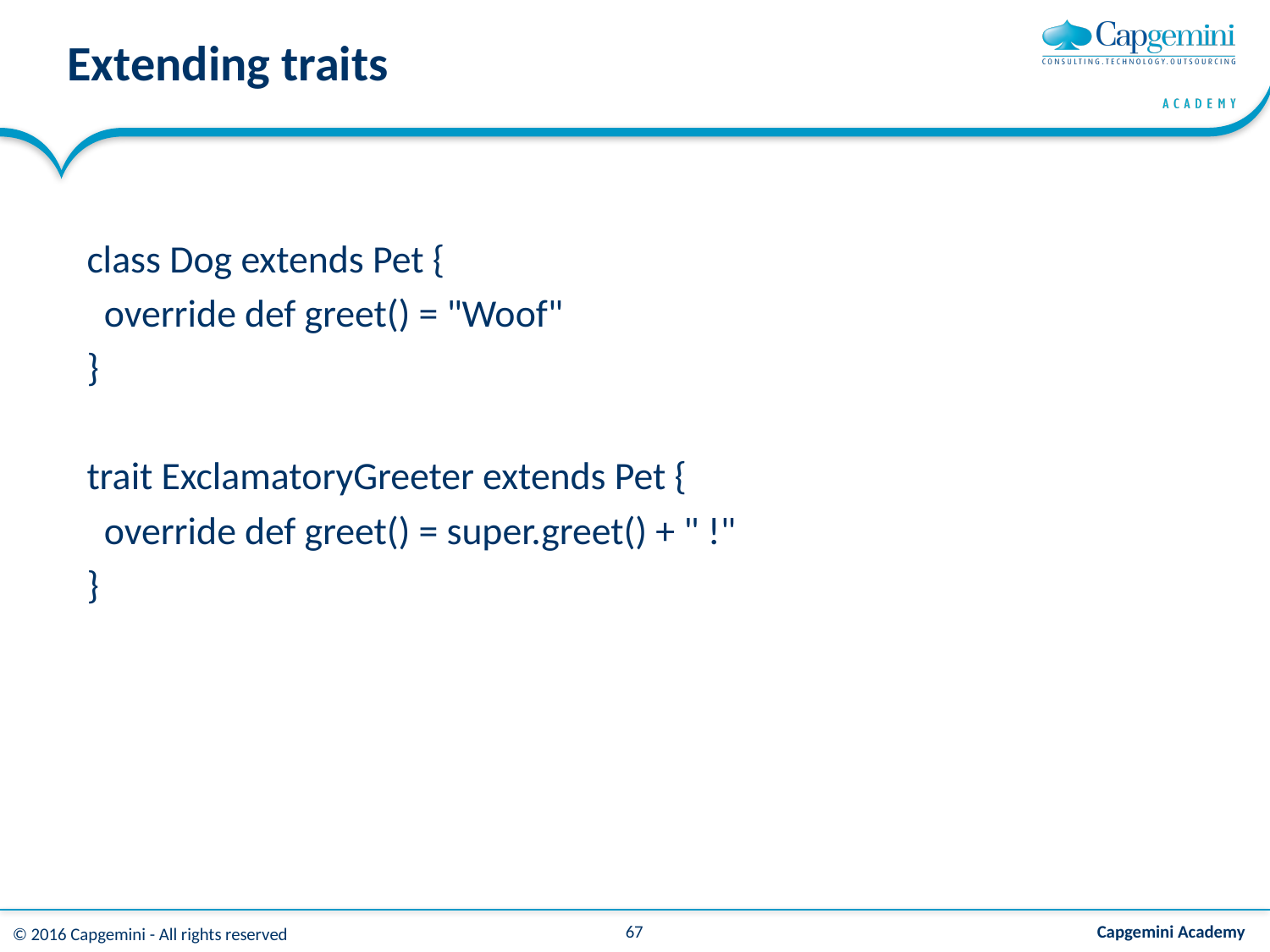

# Extending traits

class Dog extends Pet {
  override def greet() = "Woof"
}

trait ExclamatoryGreeter extends Pet {
  override def greet() = super.greet() + " !"
}

67